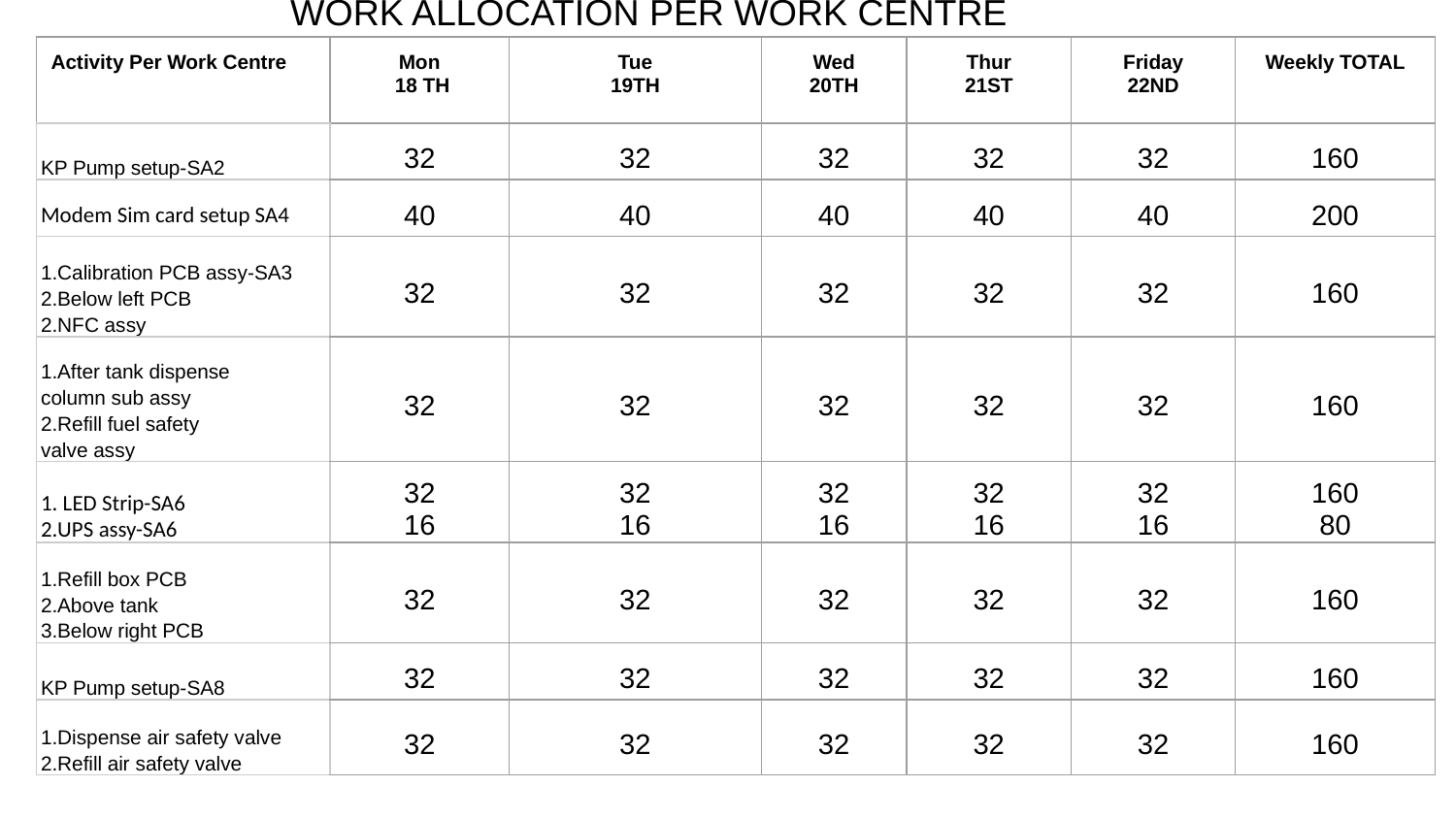

# WORK ALLOCATION PER WORK CENTRE
| Activity Per Work Centre | Mon 18 TH | Tue 19TH | Wed 20TH | Thur 21ST | Friday 22ND | Weekly TOTAL |
| --- | --- | --- | --- | --- | --- | --- |
| KP Pump setup-SA2 | 32 | 32 | 32 | 32 | 32 | 160 |
| Modem Sim card setup SA4 | 40 | 40 | 40 | 40 | 40 | 200 |
| 1.Calibration PCB assy-SA3 2.Below left PCB 2.NFC assy | 32 | 32 | 32 | 32 | 32 | 160 |
| 1.After tank dispense column sub assy 2.Refill fuel safety valve assy | 32 | 32 | 32 | 32 | 32 | 160 |
| 1. LED Strip-SA6 2.UPS assy-SA6 | 32 16 | 32 16 | 32 16 | 32 16 | 32 16 | 160 80 |
| 1.Refill box PCB 2.Above tank 3.Below right PCB | 32 | 32 | 32 | 32 | 32 | 160 |
| KP Pump setup-SA8 | 32 | 32 | 32 | 32 | 32 | 160 |
| 1.Dispense air safety valve 2.Refill air safety valve | 32 | 32 | 32 | 32 | 32 | 160 |